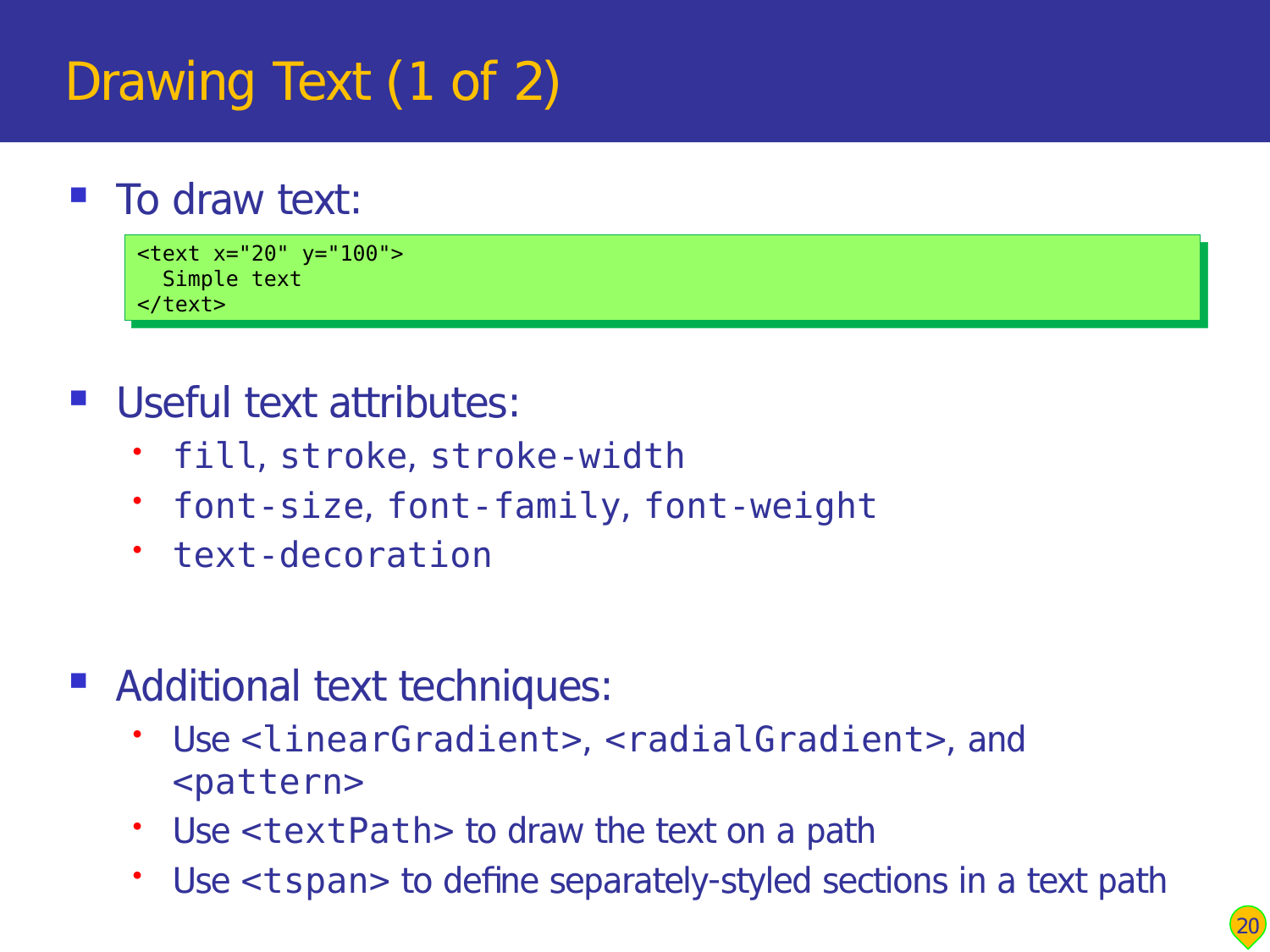

# Drawing Text (1 of 2)
To draw text:

Useful text attributes:
fill, stroke, stroke-width
font-size, font-family, font-weight
text-decoration

Additional text techniques:
Use <linearGradient>, <radialGradient>, and <pattern>
Use <textPath> to draw the text on a path
Use <tspan> to define separately-styled sections in a text path
<text x="20" y="100">
  Simple text
</text>
20